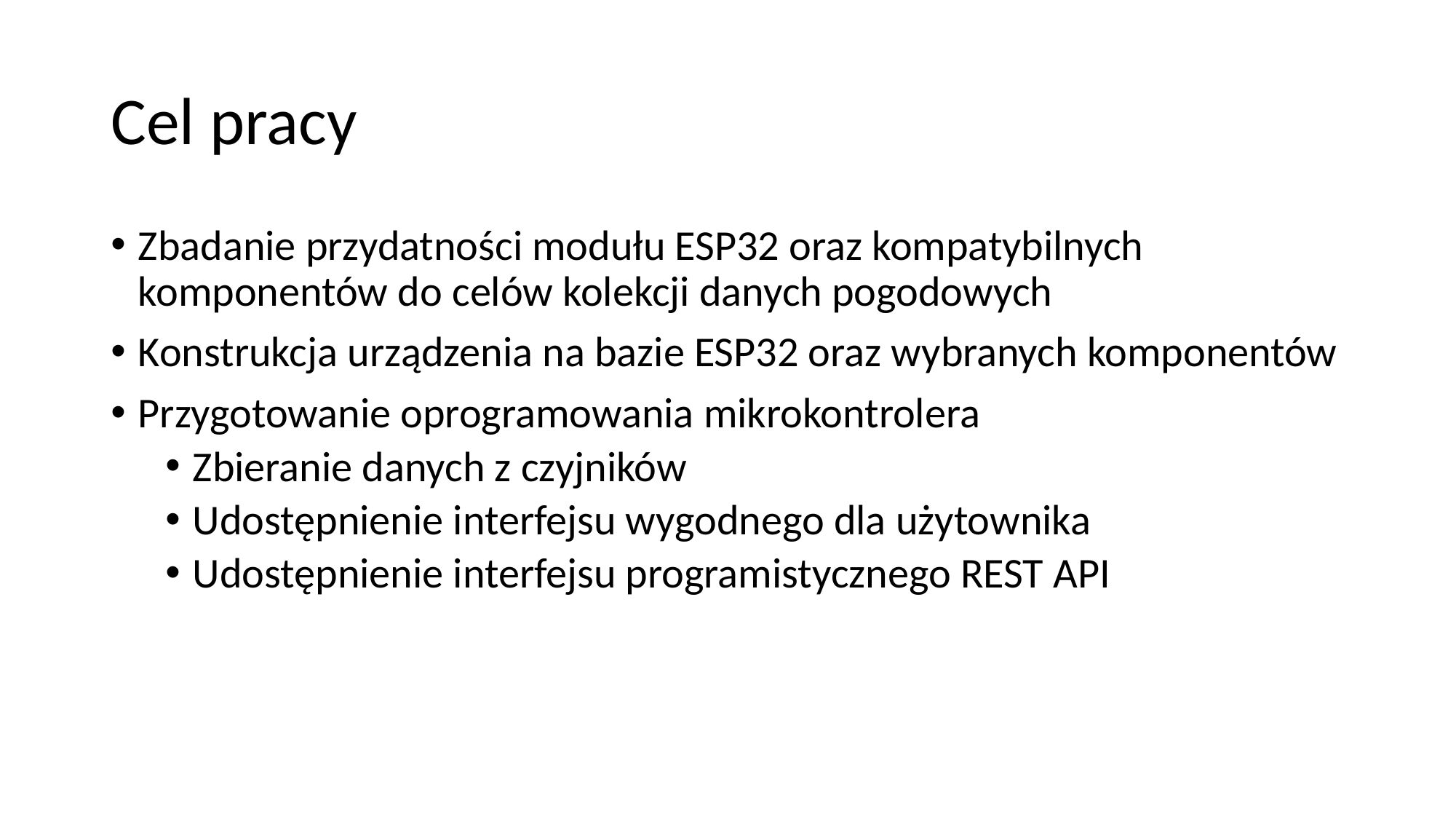

# Cel pracy
Zbadanie przydatności modułu ESP32 oraz kompatybilnych komponentów do celów kolekcji danych pogodowych
Konstrukcja urządzenia na bazie ESP32 oraz wybranych komponentów
Przygotowanie oprogramowania mikrokontrolera
Zbieranie danych z czyjników
Udostępnienie interfejsu wygodnego dla użytownika
Udostępnienie interfejsu programistycznego REST API